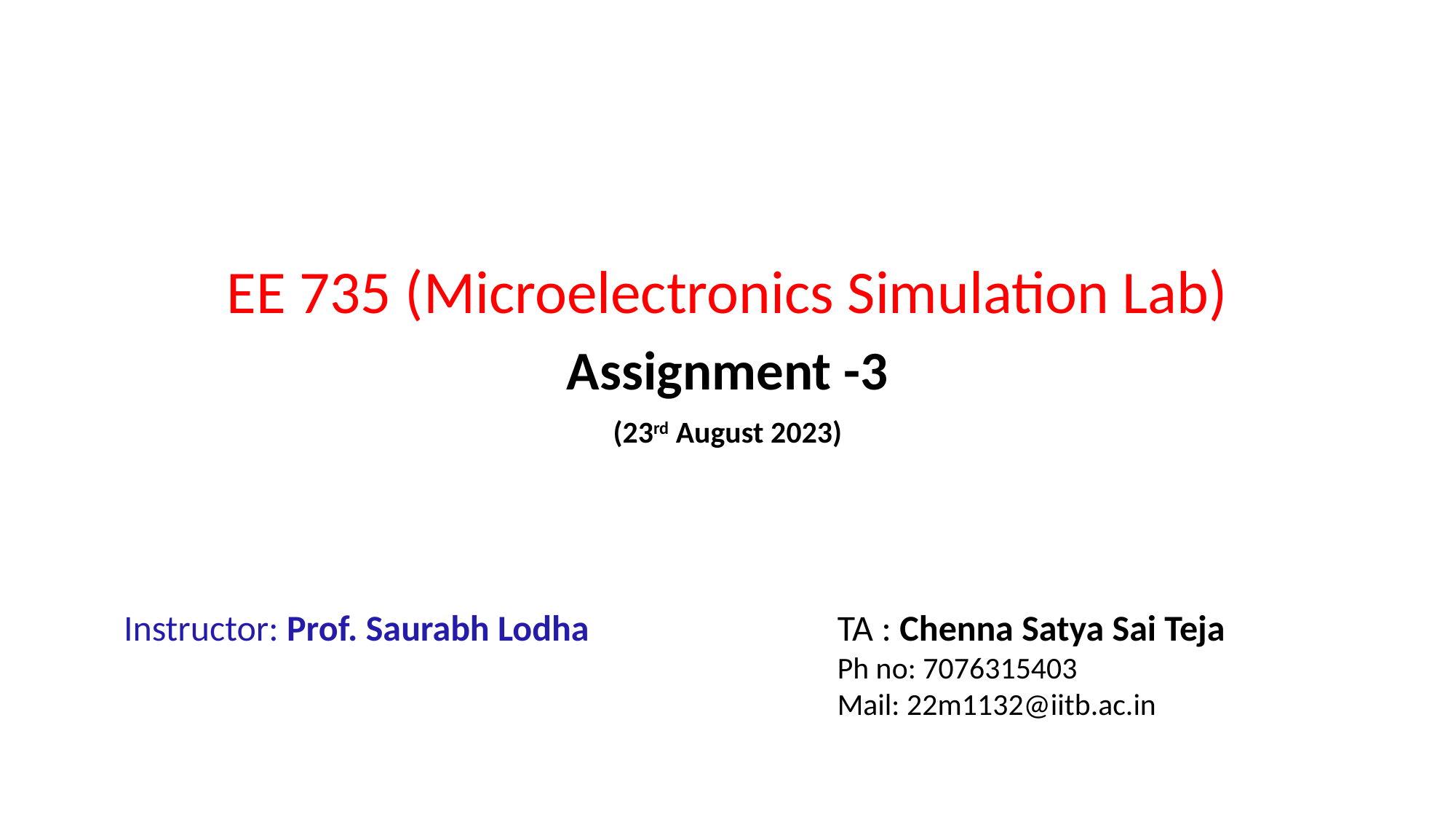

# EE 735 (Microelectronics Simulation Lab)
Assignment -3
(23rd August 2023)
Instructor: Prof. Saurabh Lodha
TA : Chenna Satya Sai Teja
Ph no: 7076315403
Mail: 22m1132@iitb.ac.in